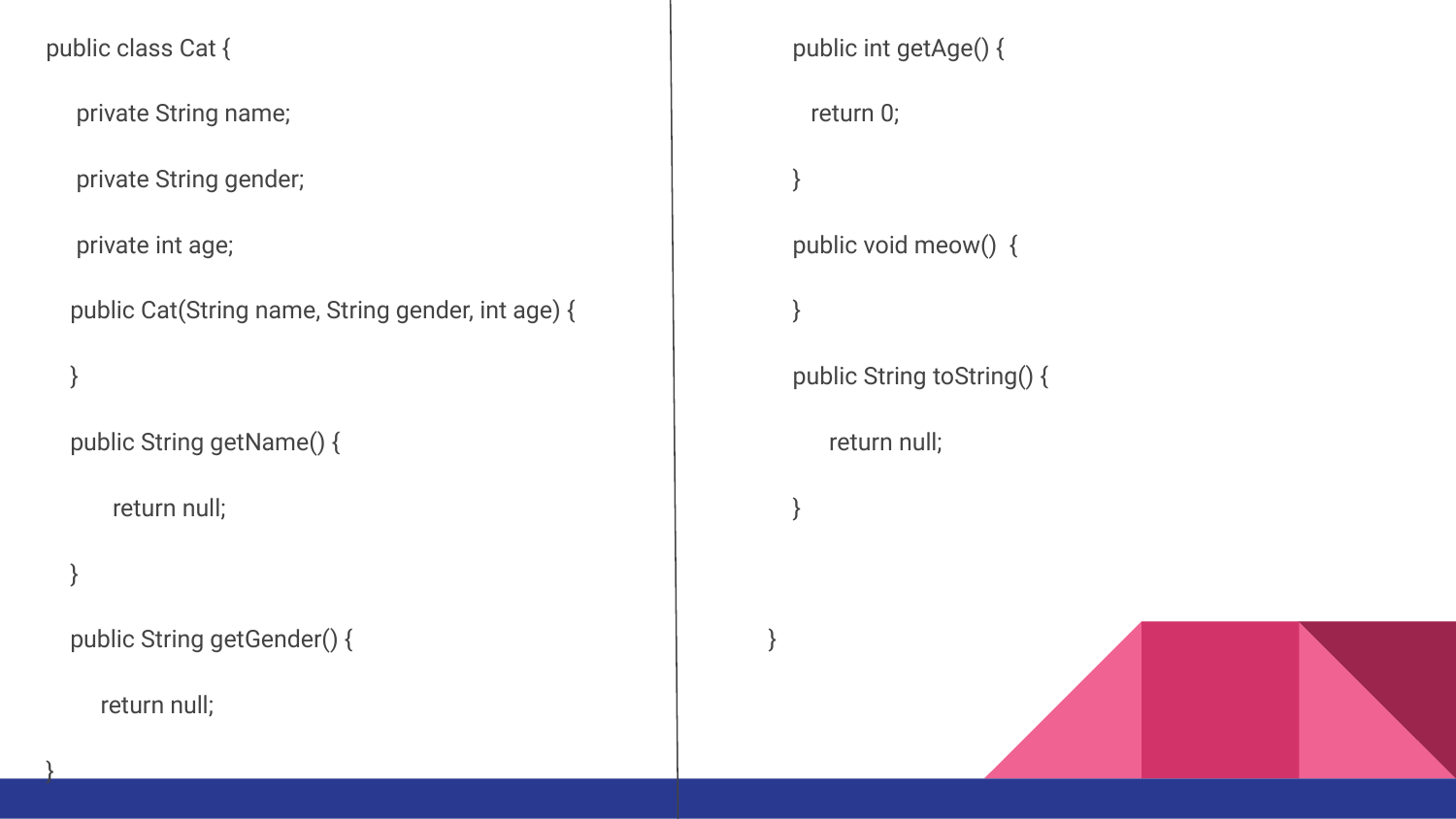

public class Cat {
     private String name;
     private String gender;
     private int age;
    public Cat(String name, String gender, int age) {
    }
    public String getName() {
           return null;
    }
    public String getGender() {
         return null;
}

    public int getAge() {
       return 0;
    }
    public void meow()  {
    }
    public String toString() {
          return null;
    }

}